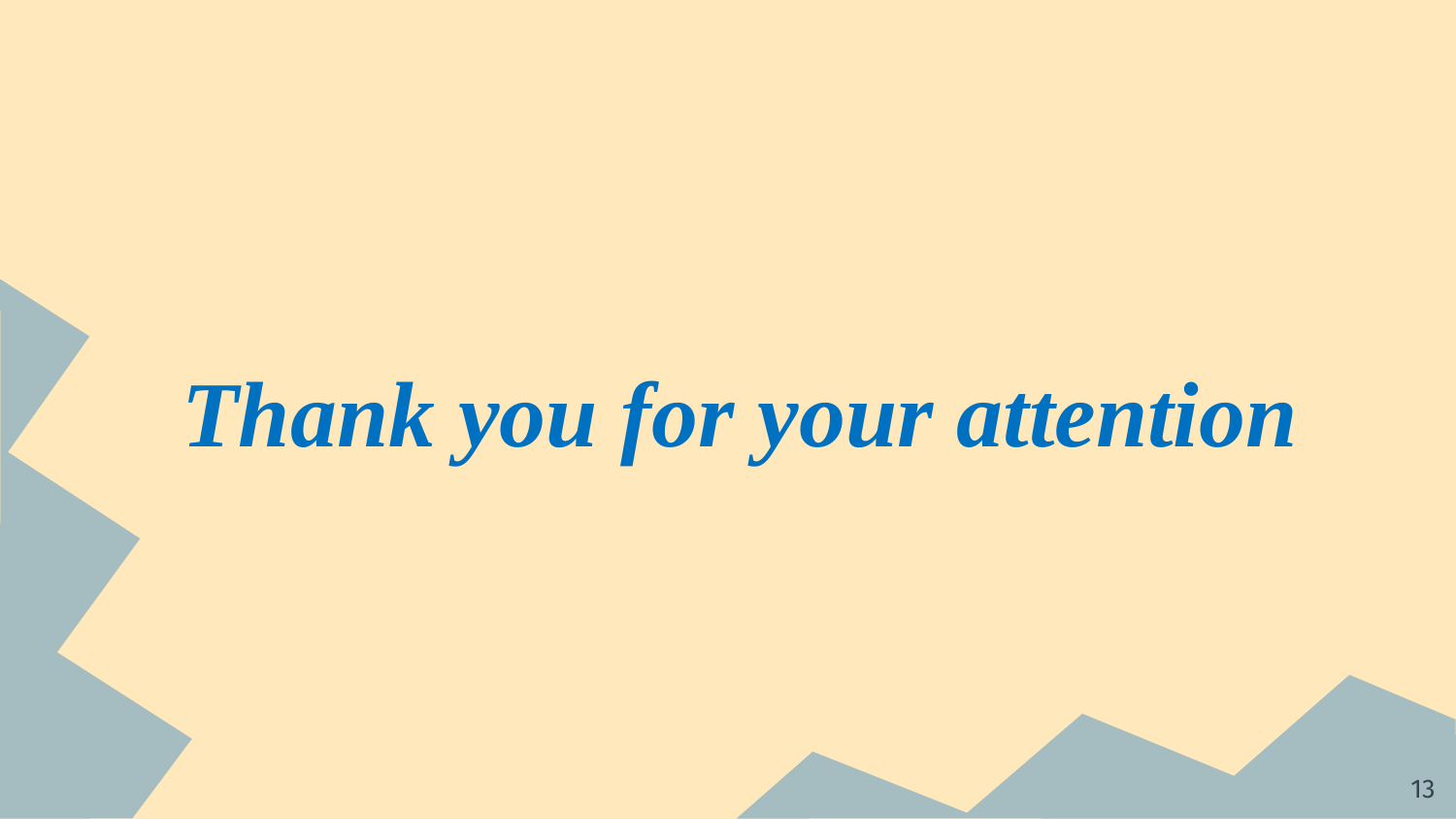

#
Thank you for your attention

13